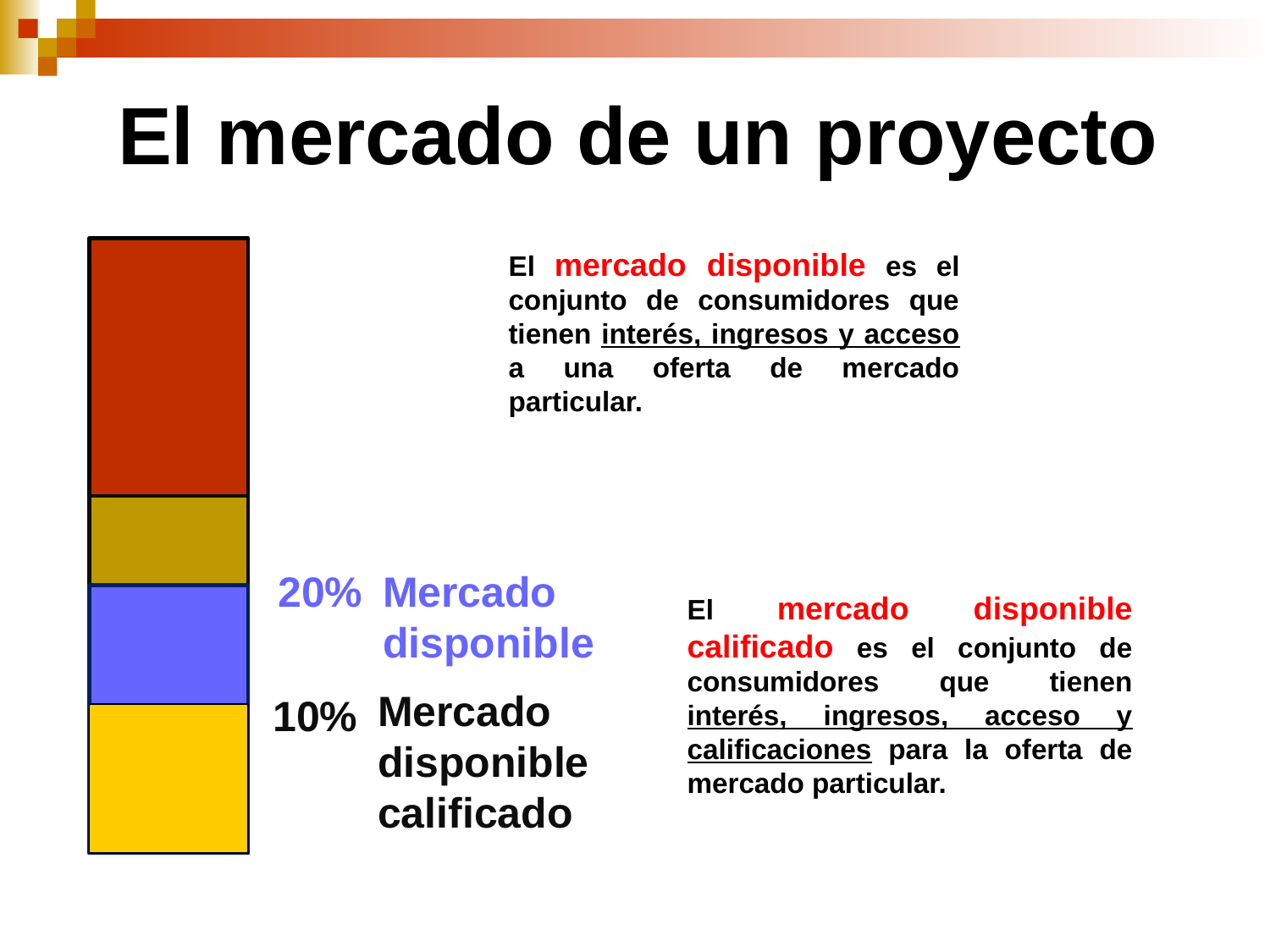

El mercado de un proyecto

El mercado disponible es el conjunto de consumidores que tienen interés, ingresos y acceso a una oferta de mercado particular.

El mercado disponible calificado es el conjunto de consumidores que tienen interés, ingresos, acceso y calificaciones para la oferta de mercado particular.

20%
Mercado
disponible

Mercado
disponible
calificado
10%